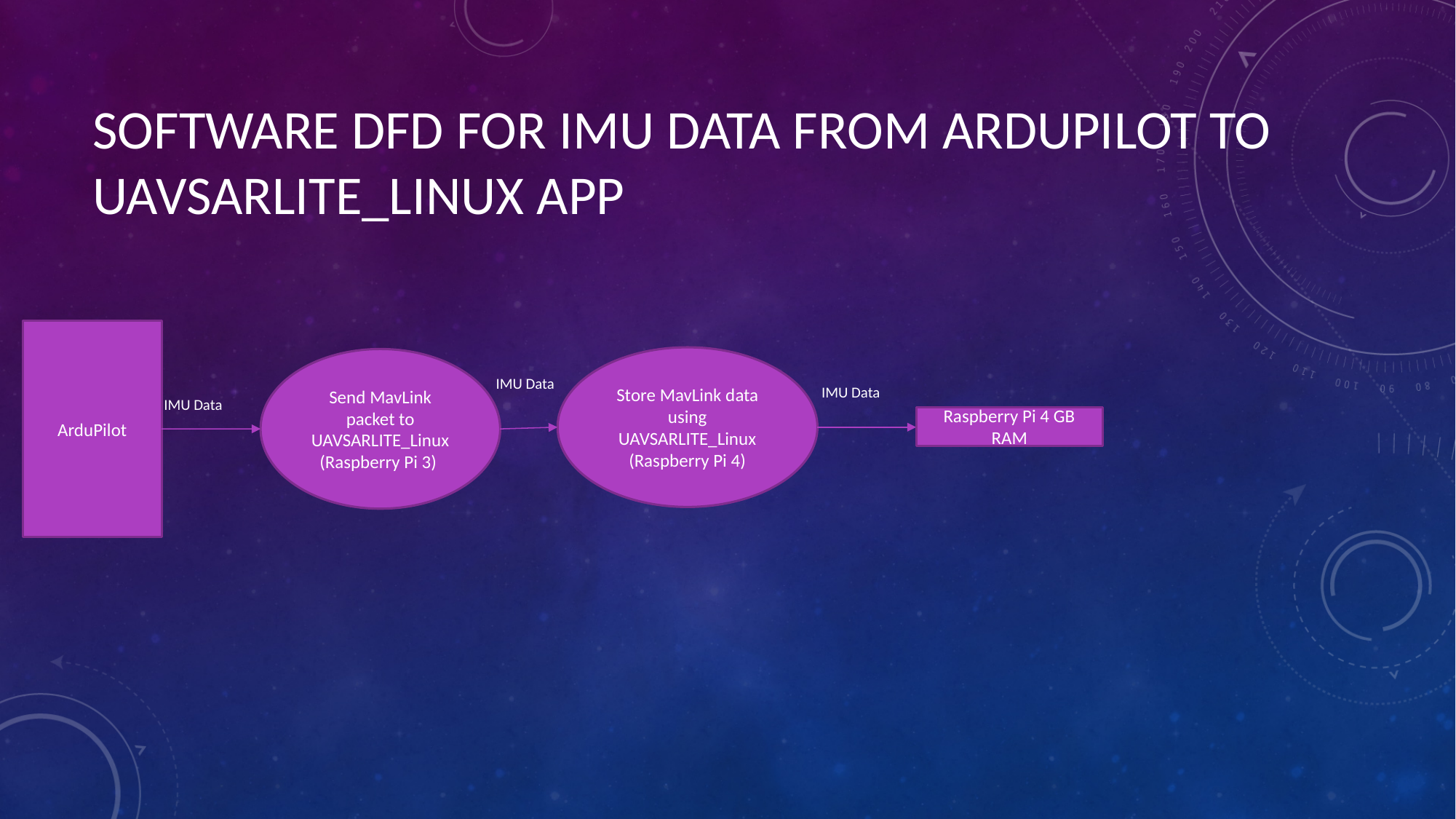

# Software dfd for IMU Data from ardupilot to UAVSARLITE_LINUX app

ArduPilot
Store MavLink data using UAVSARLITE_Linux
(Raspberry Pi 4)
Send MavLink packet to UAVSARLITE_Linux
(Raspberry Pi 3)
IMU Data
IMU Data
IMU Data
Raspberry Pi 4 GB RAM